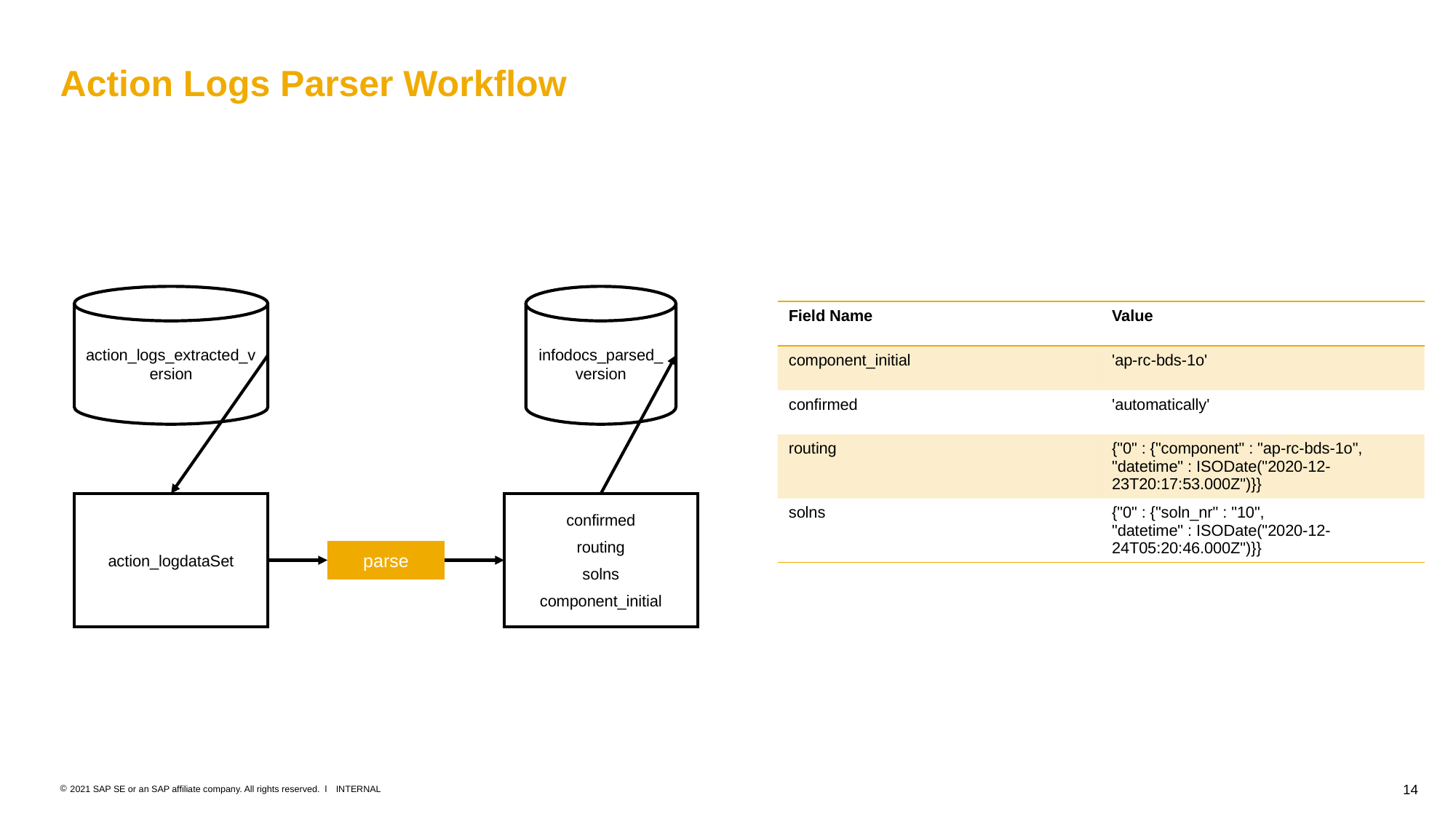

# Action Logs Parser Workflow
infodocs_parsed_version
action_logs_extracted_version
| Field Name | Value |
| --- | --- |
| component\_initial | 'ap-rc-bds-1o' |
| confirmed | 'automatically' |
| routing | {"0" : {"component" : "ap-rc-bds-1o", "datetime" : ISODate("2020-12-23T20:17:53.000Z")}} |
| solns | {"0" : {"soln\_nr" : "10", "datetime" : ISODate("2020-12-24T05:20:46.000Z")}} |
action_logdataSet
confirmed
routing
solns
component_initial
parse